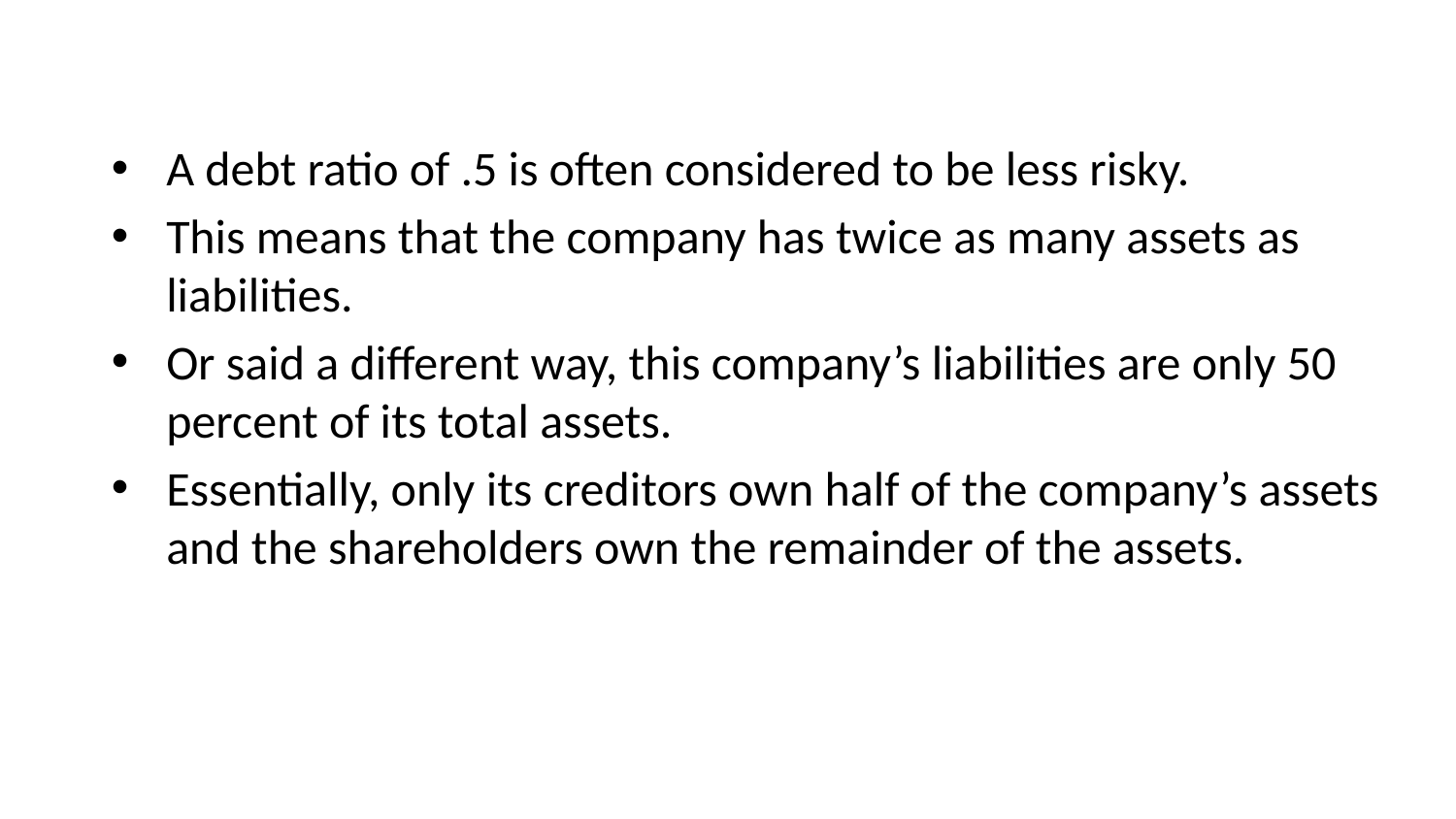

A debt ratio of .5 is often considered to be less risky.
This means that the company has twice as many assets as liabilities.
Or said a different way, this company’s liabilities are only 50 percent of its total assets.
Essentially, only its creditors own half of the company’s assets and the shareholders own the remainder of the assets.